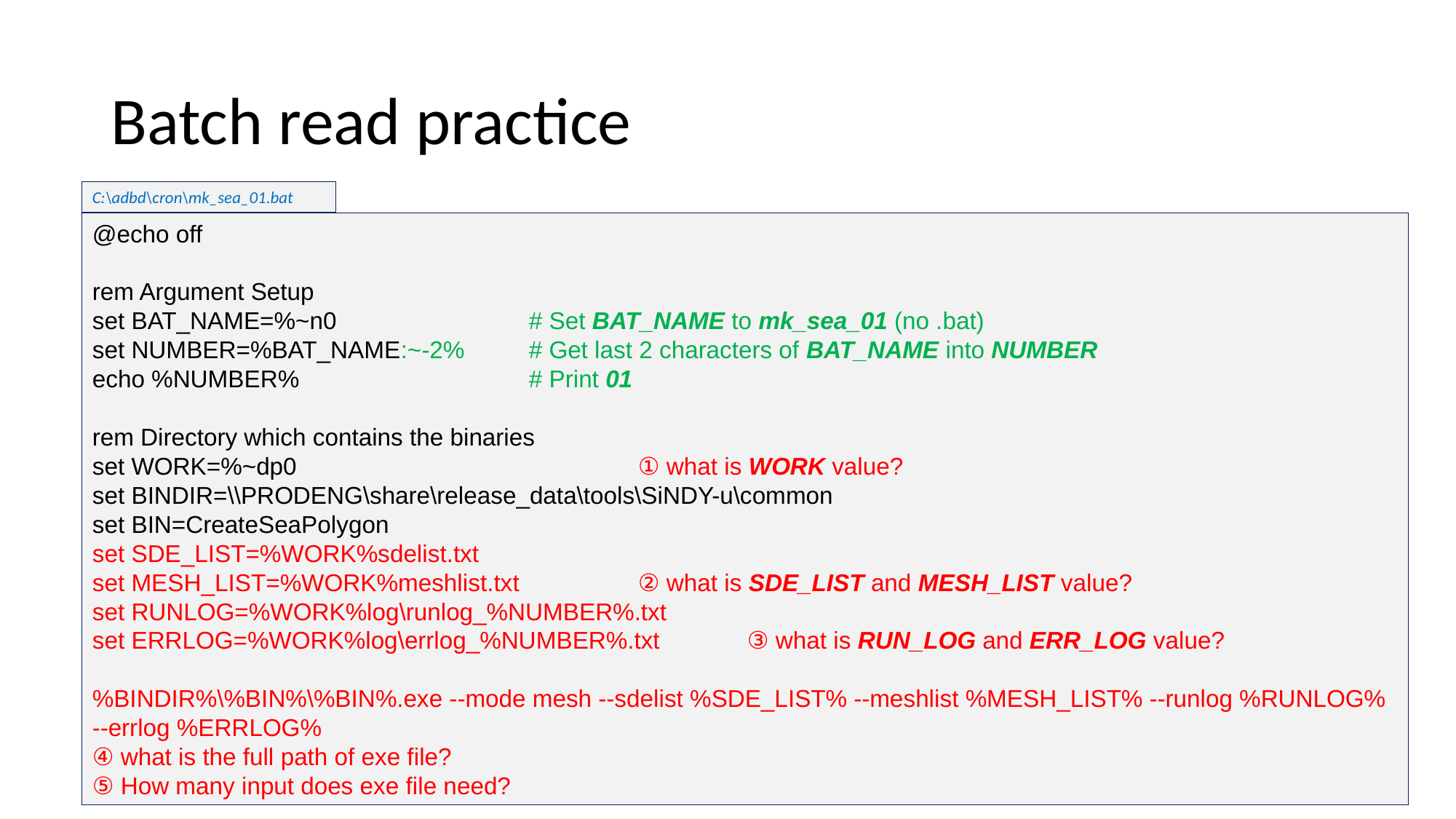

# Batch read practice
C:\adbd\cron\mk_sea_01.bat
@echo off

rem Argument Setup
set BAT_NAME=%~n0		# Set BAT_NAME to mk_sea_01 (no .bat)
set NUMBER=%BAT_NAME:~-2%	# Get last 2 characters of BAT_NAME into NUMBER
echo %NUMBER%			# Print 01

rem Directory which contains the binaries
set WORK=%~dp0				① what is WORK value?
set BINDIR=\\PRODENG\share\release_data\tools\SiNDY-u\common
set BIN=CreateSeaPolygon
set SDE_LIST=%WORK%sdelist.txt
set MESH_LIST=%WORK%meshlist.txt		② what is SDE_LIST and MESH_LIST value?
set RUNLOG=%WORK%log\runlog_%NUMBER%.txt
set ERRLOG=%WORK%log\errlog_%NUMBER%.txt	③ what is RUN_LOG and ERR_LOG value?

%BINDIR%\%BIN%\%BIN%.exe --mode mesh --sdelist %SDE_LIST% --meshlist %MESH_LIST% --runlog %RUNLOG% --errlog %ERRLOG%
④ what is the full path of exe file?
⑤ How many input does exe file need?
mk_sea_01.bat

@echo off
rem Argument Setup
set BAT_NAME=%~n0
set NUMBER=%BAT_NAME:~-2%
echo %NUMBER%

rem Directory which contains the binaries
set WORK=%~dp0
set BINDIR=\\PRODENG\share\release_data\tools\SiNDY-u\common
set BIN=CreateSeaPolygon
set SDE_LIST=%WORK%sdelist.txt
set MESH_LIST=%WORK%meshlist.txt
set RUNLOG=%WORK%log\runlog_%NUMBER%.txt
set ERRLOG=%WORK%log\errlog_%NUMBER%.txt

%BINDIR%\%BIN%\%BIN%.exe --mode mesh --sdelist %SDE_LIST% --meshlist %MESH_LIST% --runlog %RUNLOG% --errlog %ERRLOG%